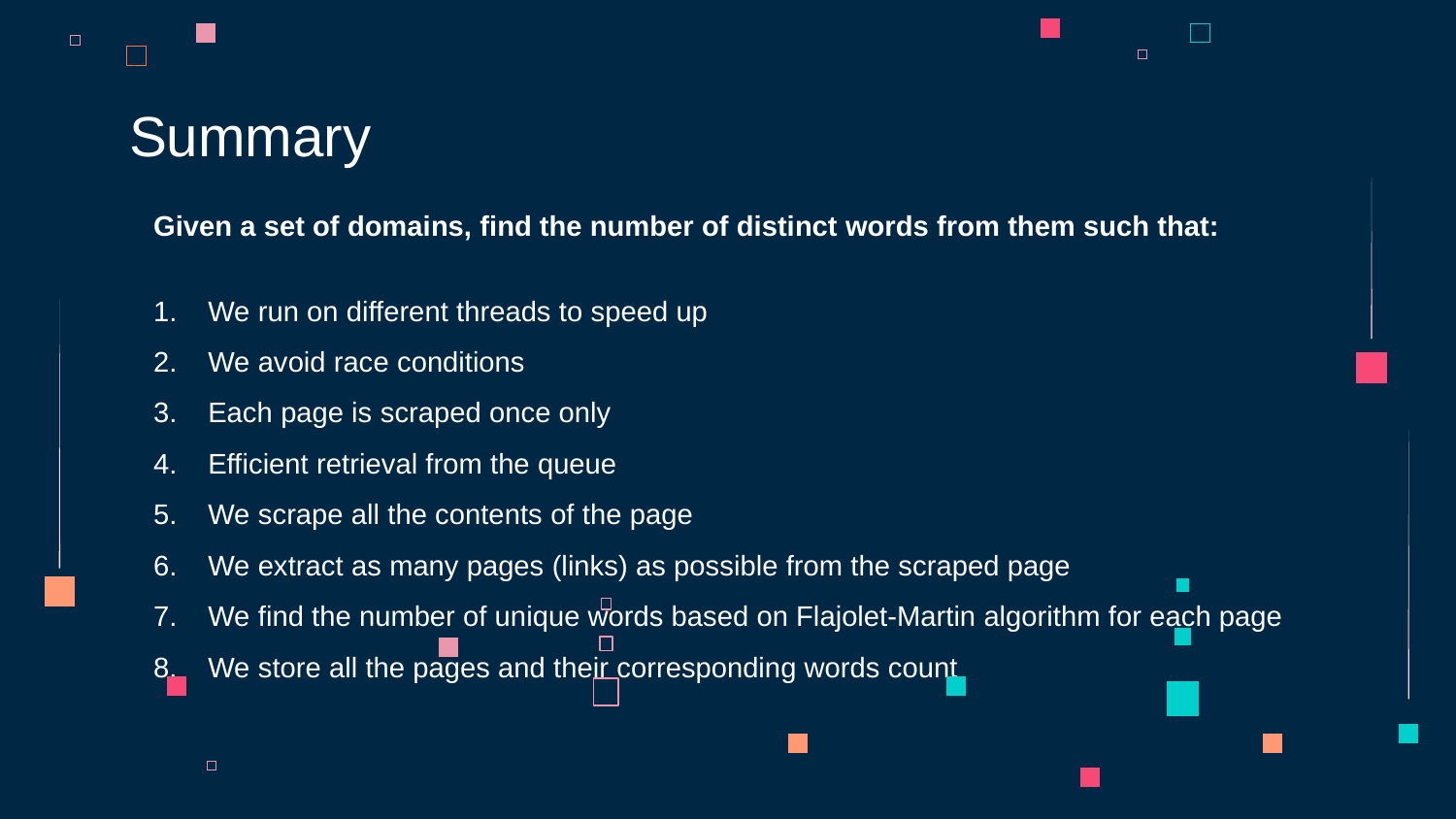

# Summary
Given a set of domains, find the number of distinct words from them such that:

We run on different threads to speed up
We avoid race conditions
Each page is scraped once only
Efficient retrieval from the queue
We scrape all the contents of the page
We extract as many pages (links) as possible from the scraped page
We find the number of unique words based on Flajolet-Martin algorithm for each page
We store all the pages and their corresponding words count